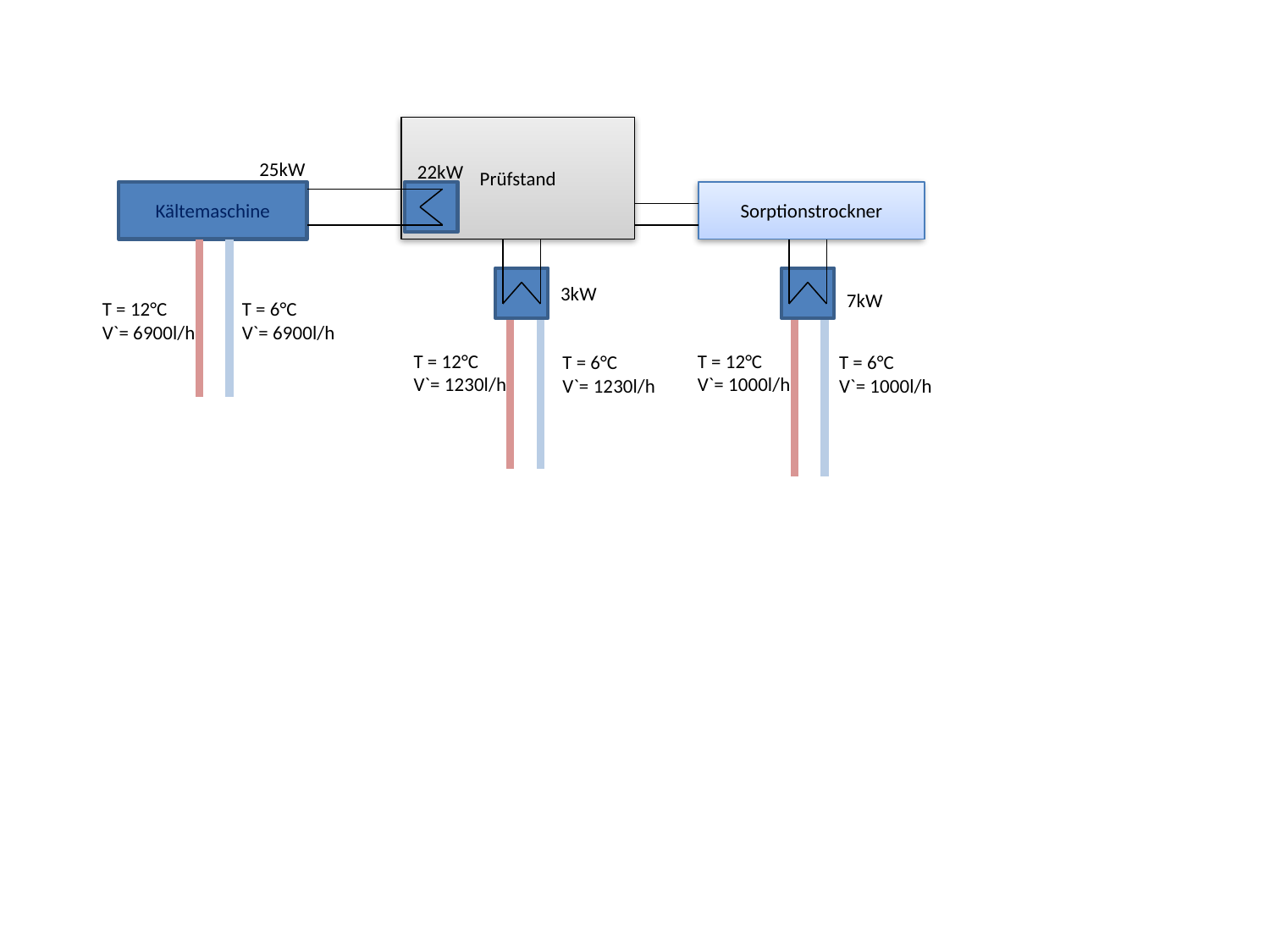

Prüfstand
25kW
22kW

Kältemaschine
Sorptionstrockner

3kW
7kW
T = 12°C
V`= 6900l/h
T = 6°C
V`= 6900l/h
T = 12°C
V`= 1230l/h
T = 12°C
V`= 1000l/h
T = 6°C
V`= 1230l/h
T = 6°C
V`= 1000l/h